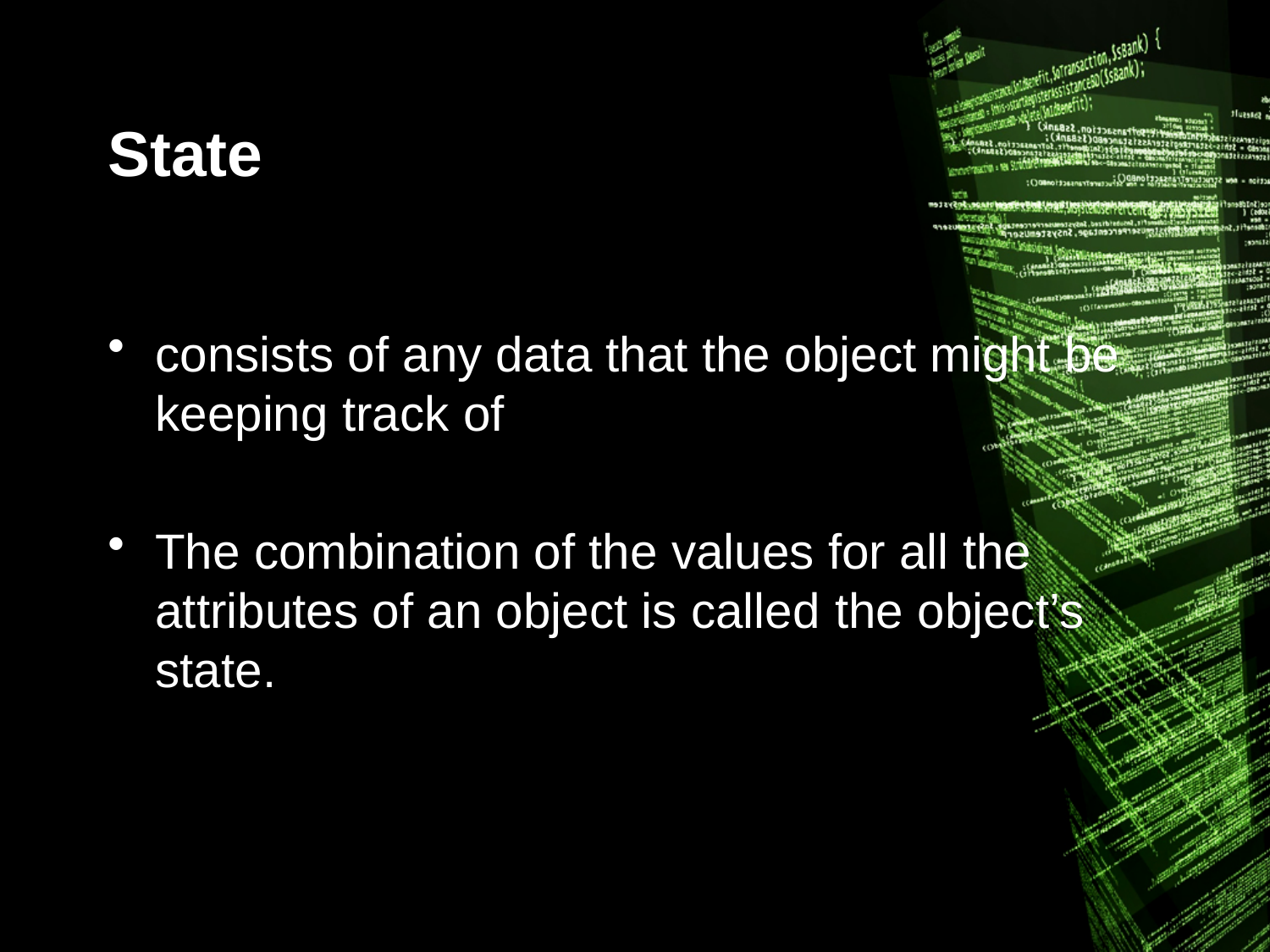

# State
consists of any data that the object might be keeping track of

The combination of the values for all the attributes of an object is called the object’s state.